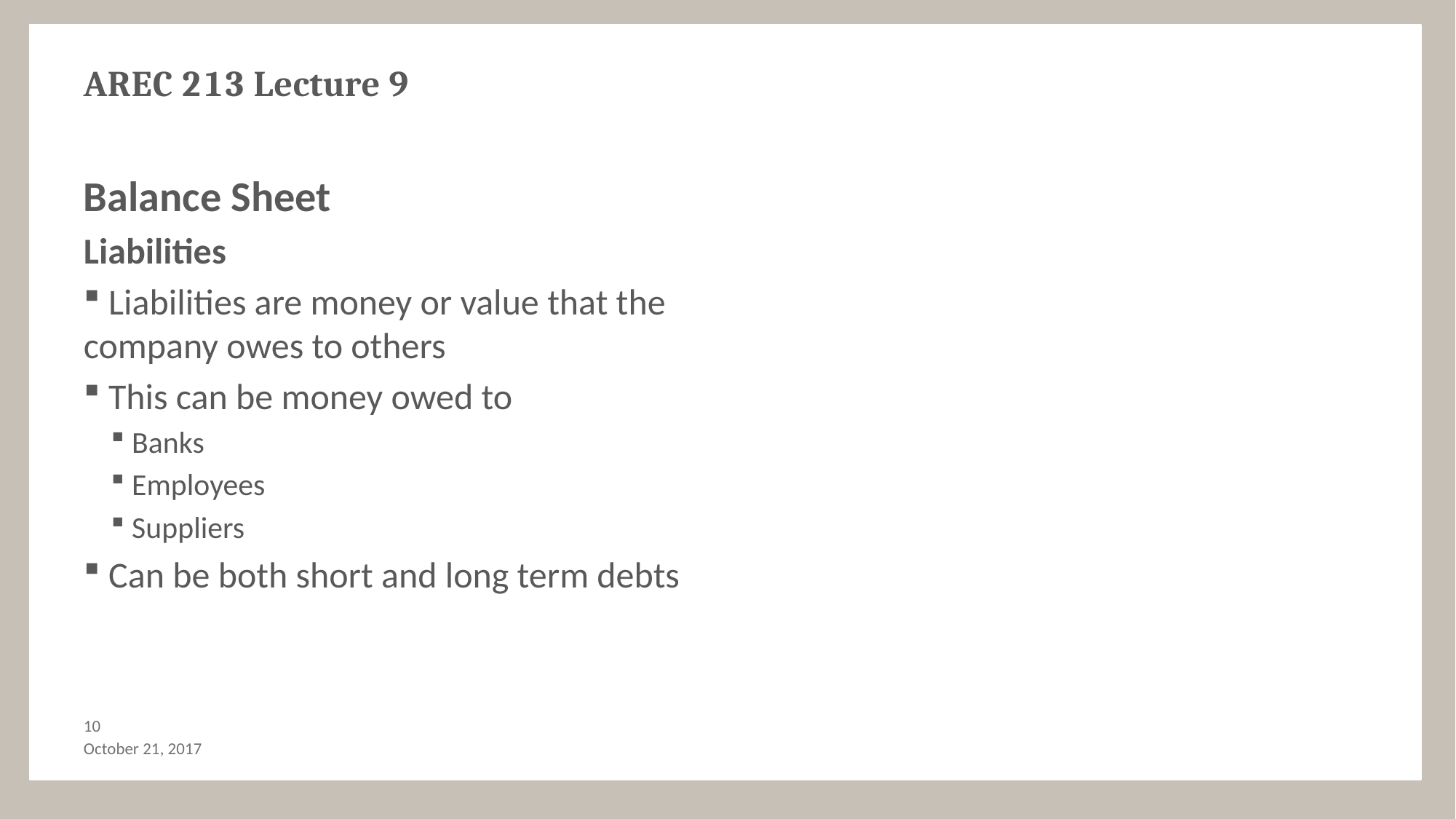

# AREC 213 Lecture 9
Balance Sheet
Liabilities
 Liabilities are money or value that the company owes to others
 This can be money owed to
 Banks
 Employees
 Suppliers
 Can be both short and long term debts

10
October 21, 2017